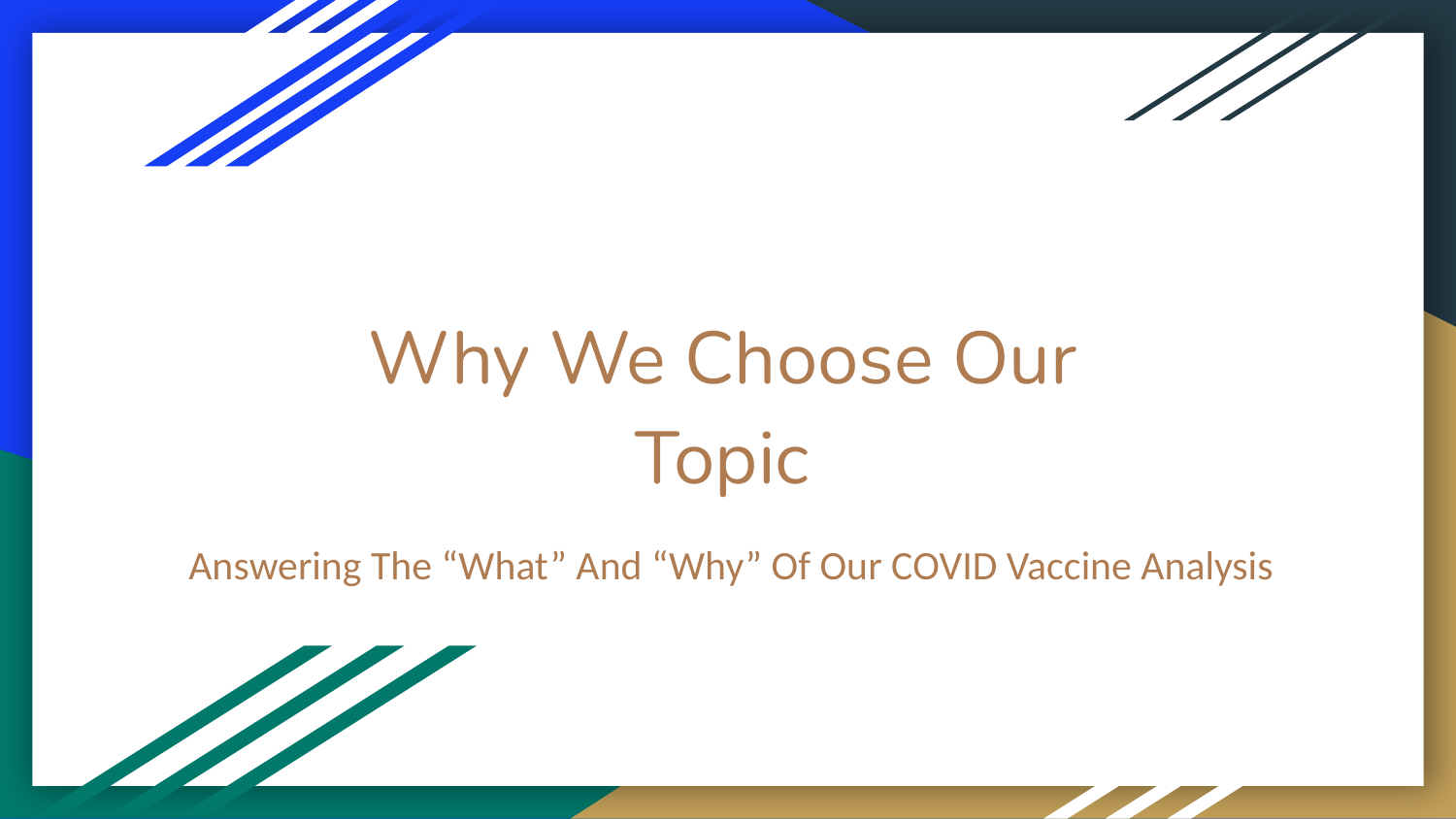

# Why We Choose Our Topic
Answering The “What” And “Why” Of Our COVID Vaccine Analysis